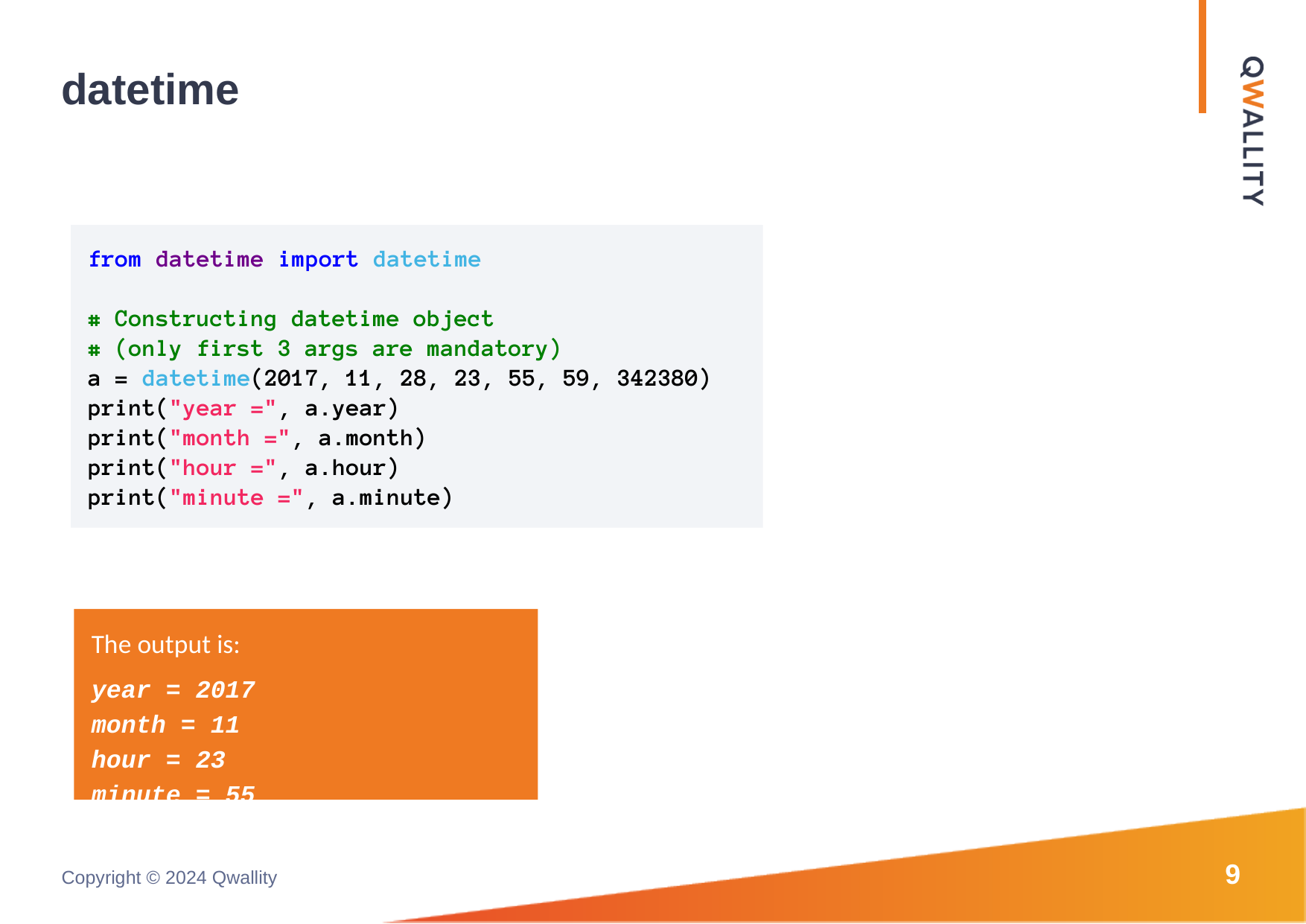

# datetime
from datetime import datetime

# Constructing datetime object
# (only first 3 args are mandatory)
a = datetime(2017, 11, 28, 23, 55, 59, 342380)
print("year =", a.year)
print("month =", a.month)
print("hour =", a.hour)
print("minute =", a.minute)
The output is:
year = 2017
month = 11
hour = 23
minute = 55

9